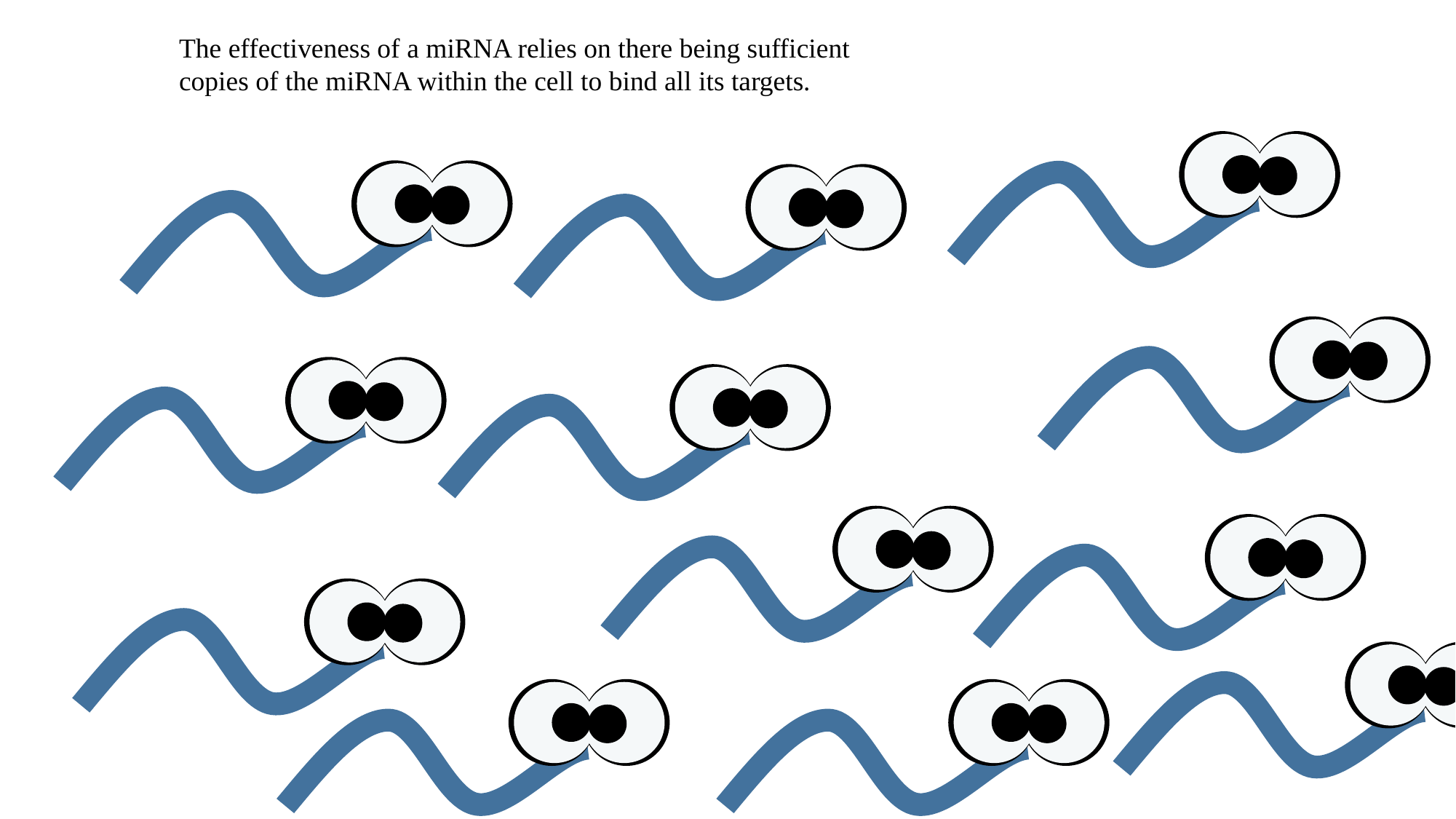

The effectiveness of a miRNA relies on there being sufficient copies of the miRNA within the cell to bind all its targets.